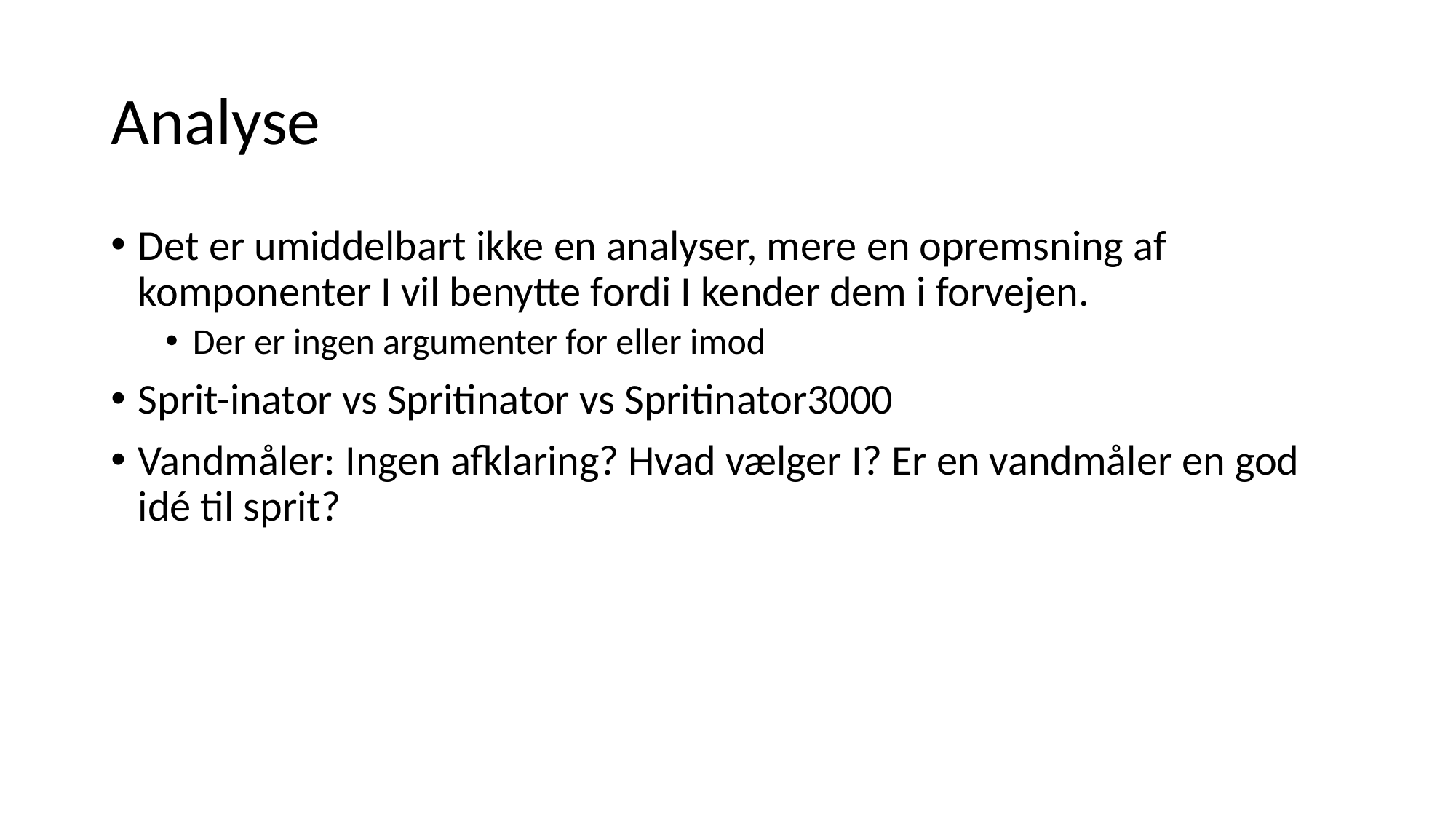

# Analyse
Det er umiddelbart ikke en analyser, mere en opremsning af komponenter I vil benytte fordi I kender dem i forvejen.
Der er ingen argumenter for eller imod
Sprit-inator vs Spritinator vs Spritinator3000
Vandmåler: Ingen afklaring? Hvad vælger I? Er en vandmåler en god idé til sprit?